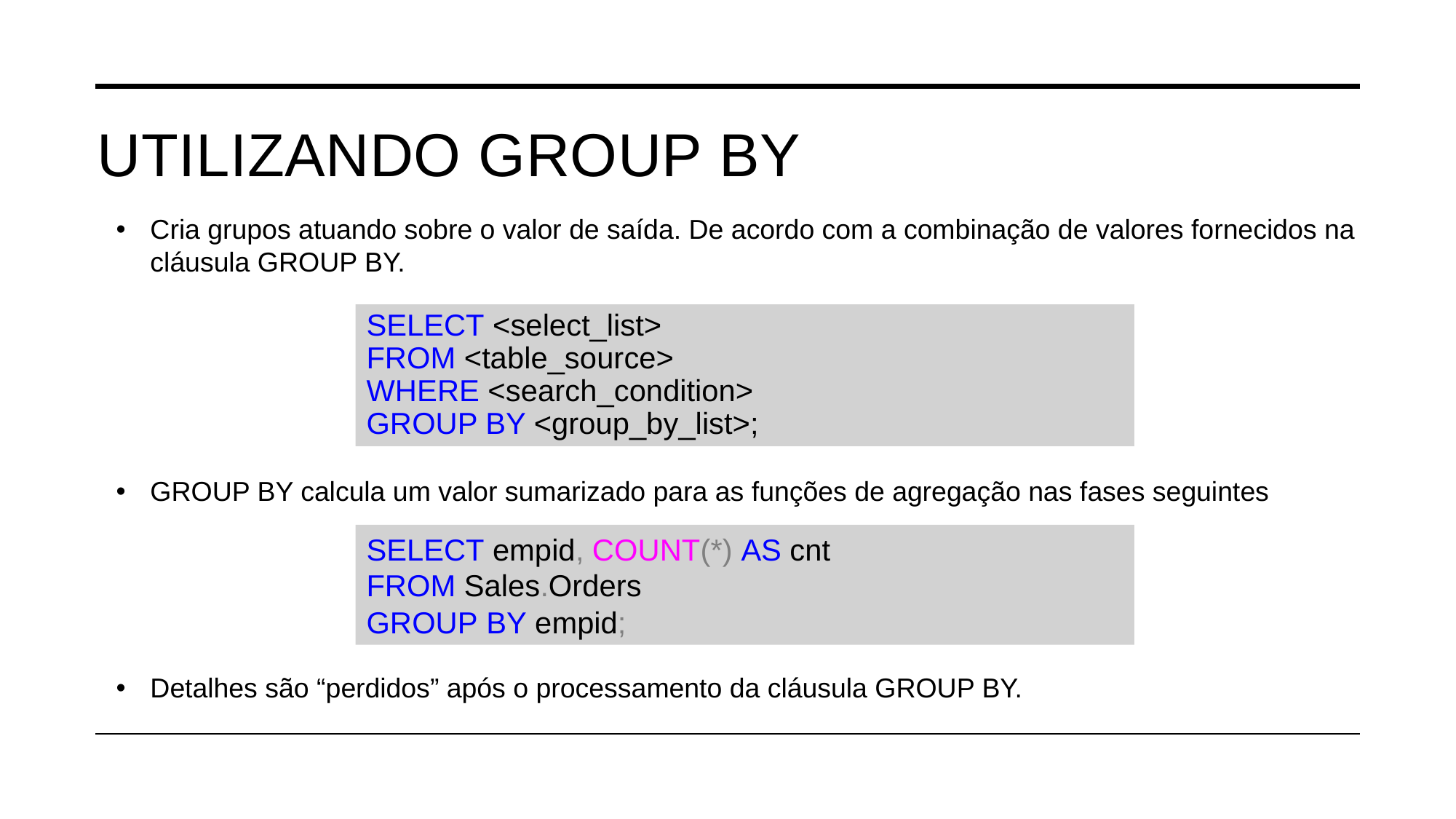

# UTILIZANDO GROUP BY
Cria grupos atuando sobre o valor de saída. De acordo com a combinação de valores fornecidos na cláusula GROUP BY.

GROUP BY calcula um valor sumarizado para as funções de agregação nas fases seguintes

Detalhes são “perdidos” após o processamento da cláusula GROUP BY.

SELECT <select_list>
FROM <table_source>
WHERE <search_condition>
GROUP BY <group_by_list>;
SELECT empid, COUNT(*) AS cnt
FROM Sales.Orders
GROUP BY empid;